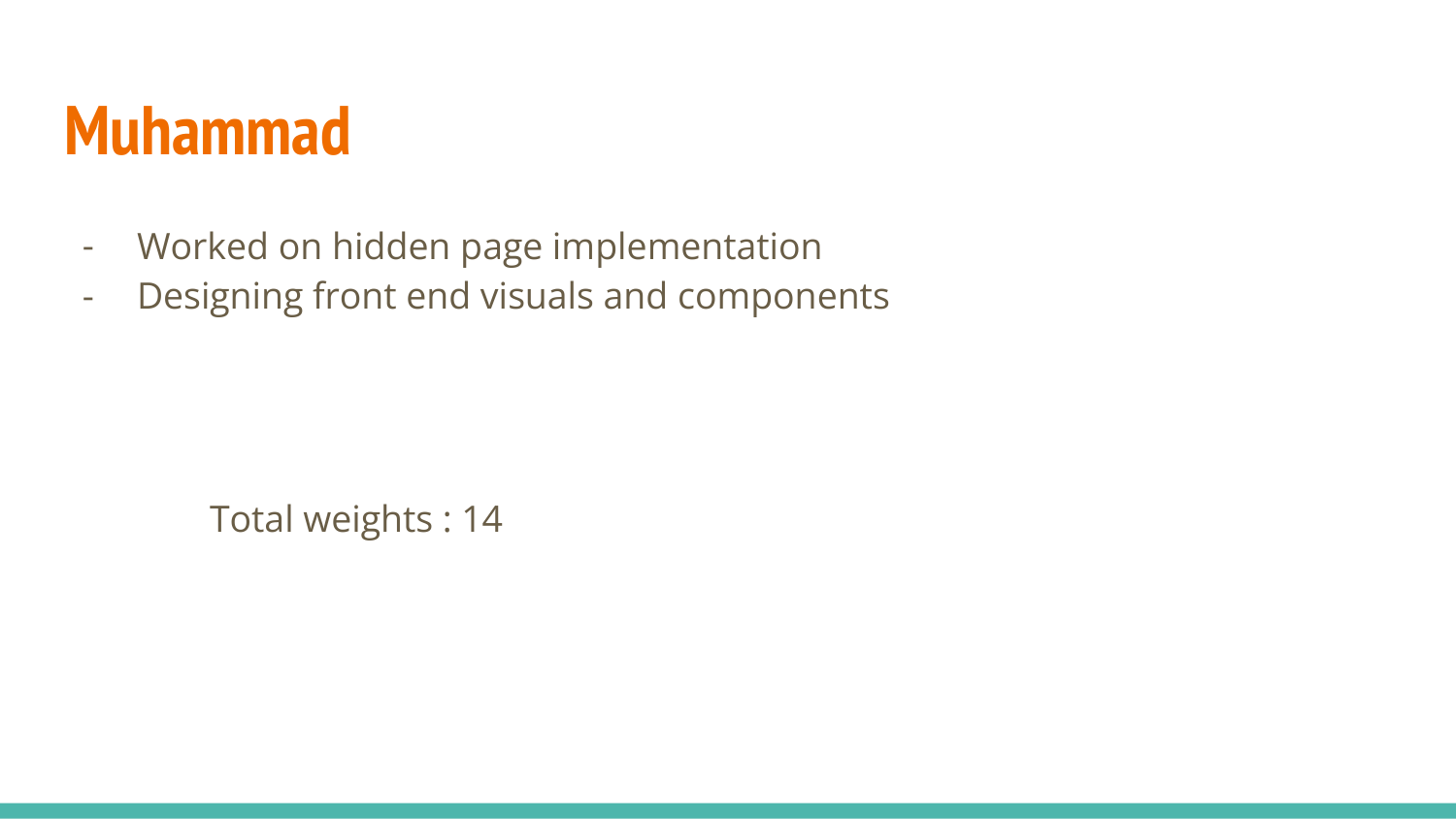

# Muhammad
Worked on hidden page implementation
Designing front end visuals and components

	Total weights : 14